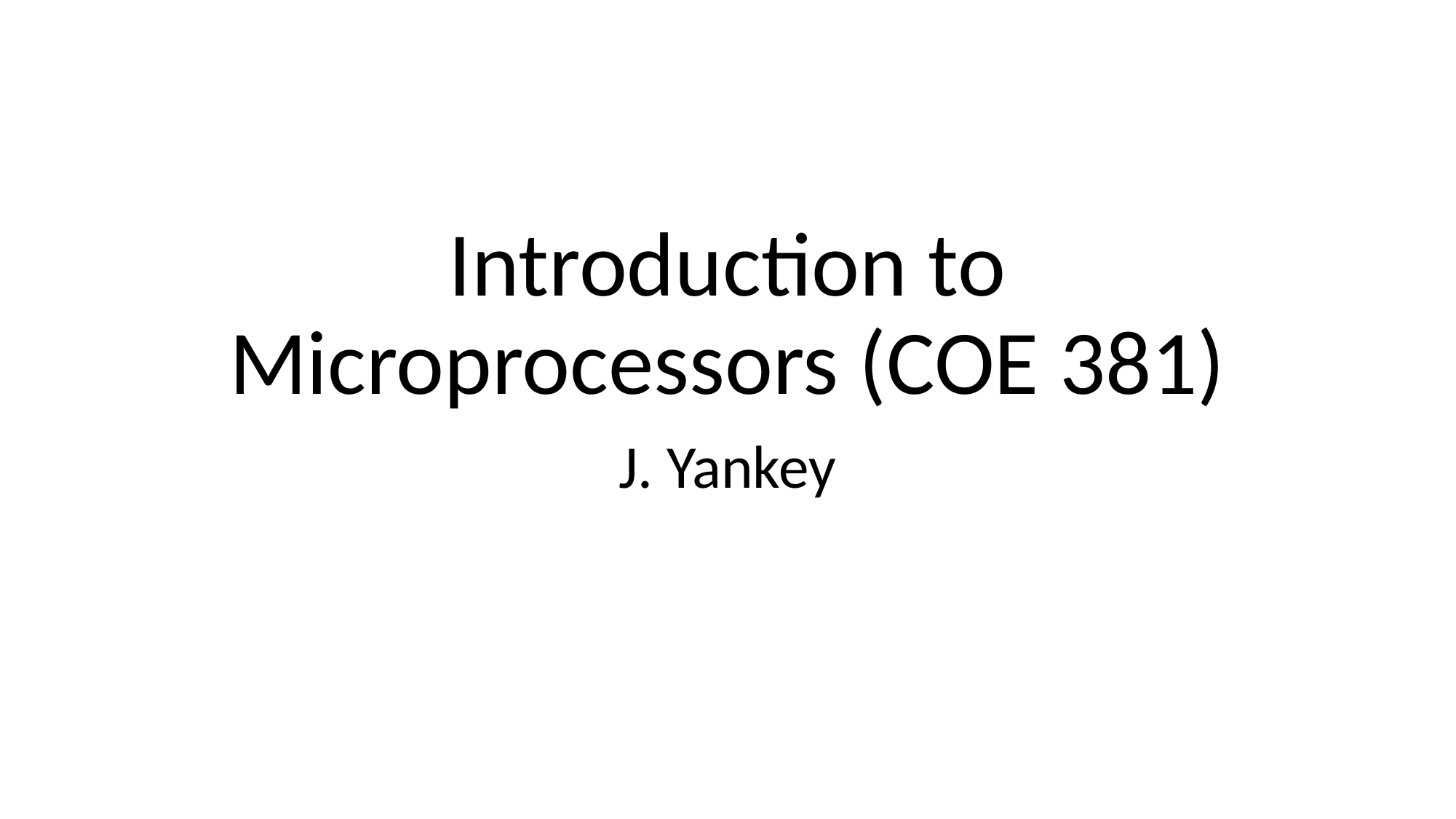

# Introduction to Microprocessors (COE 381)
J. Yankey